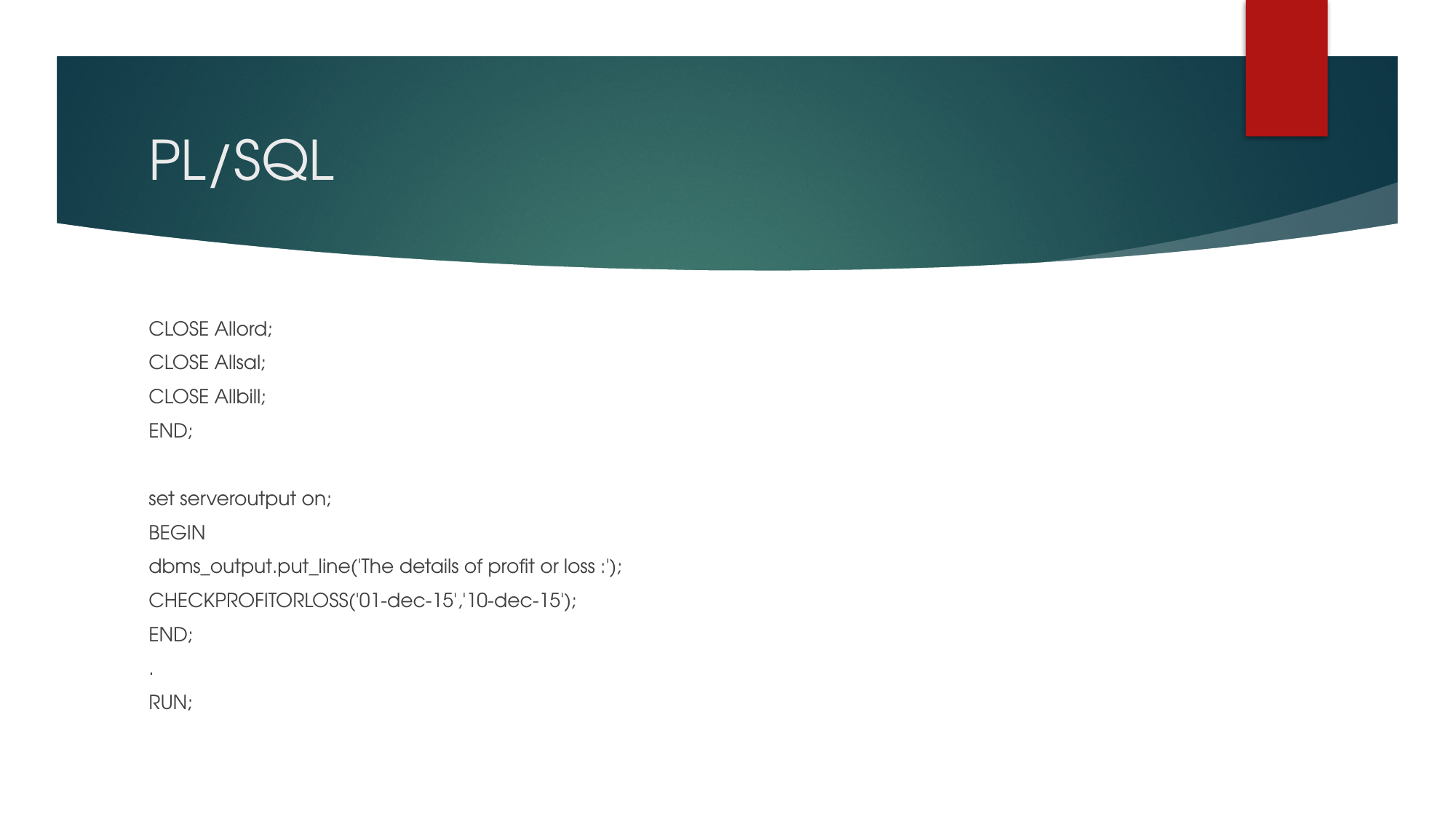

# PL/SQL
CLOSE Allord;
CLOSE Allsal;
CLOSE Allbill;
END;

set serveroutput on;
BEGIN
dbms_output.put_line('The details of profit or loss :');
CHECKPROFITORLOSS('01-dec-15','10-dec-15');
END;
.
RUN;